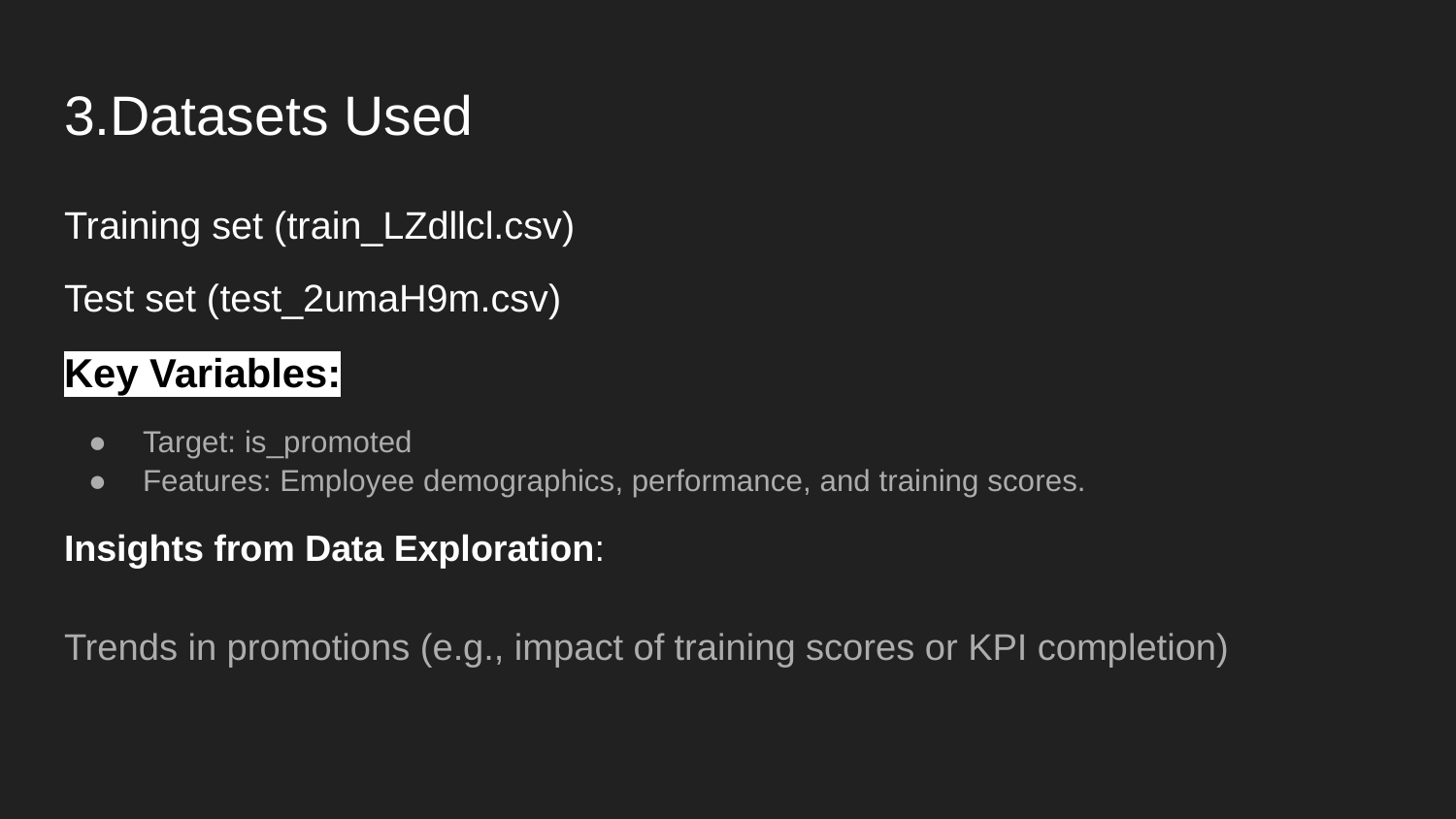

# 3.Datasets Used
Training set (train_LZdllcl.csv)
Test set (test_2umaH9m.csv)
Key Variables:
Target: is_promoted
Features: Employee demographics, performance, and training scores.
Insights from Data Exploration:

Trends in promotions (e.g., impact of training scores or KPI completion)